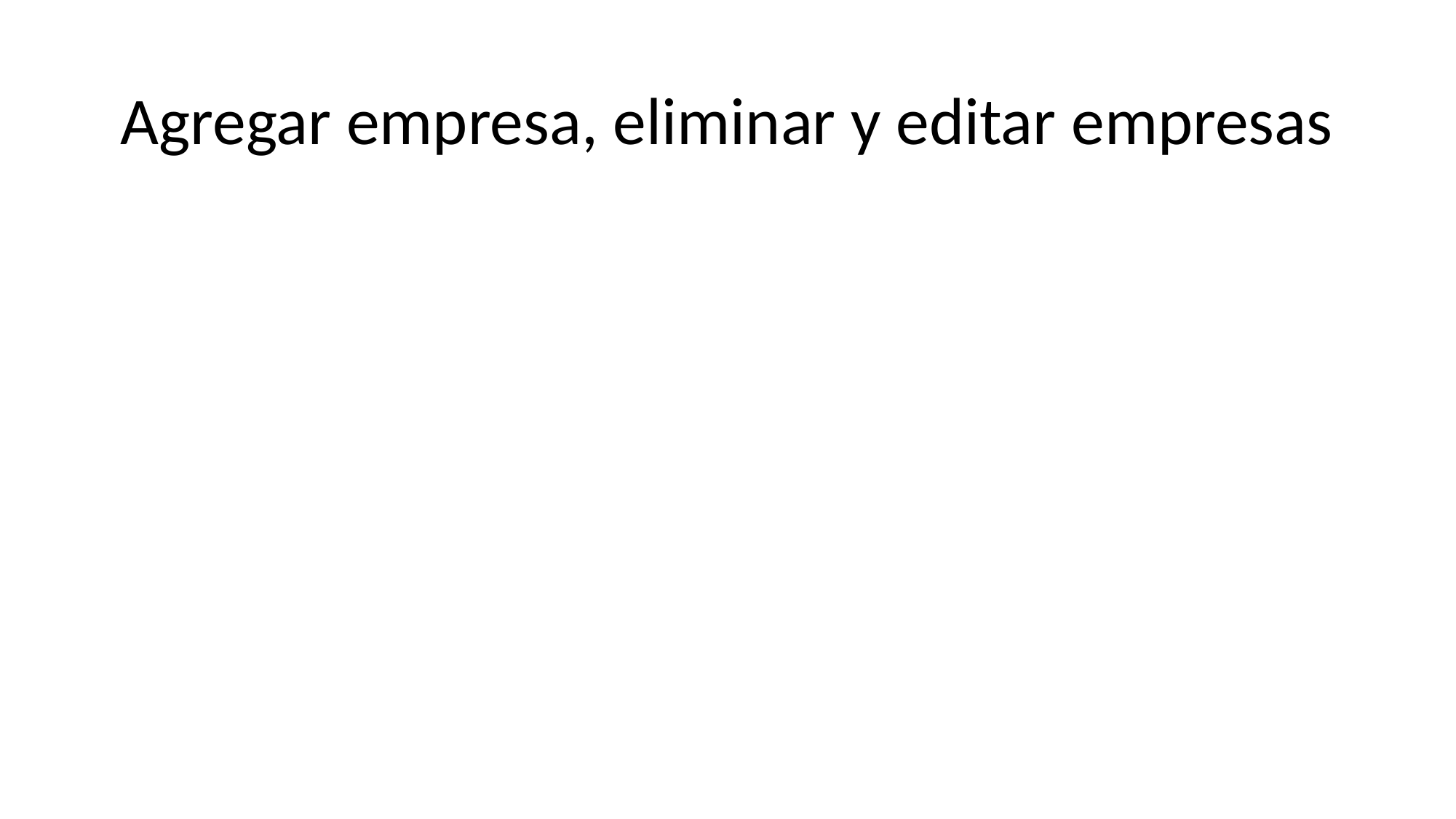

# Agregar empresa, eliminar y editar empresas